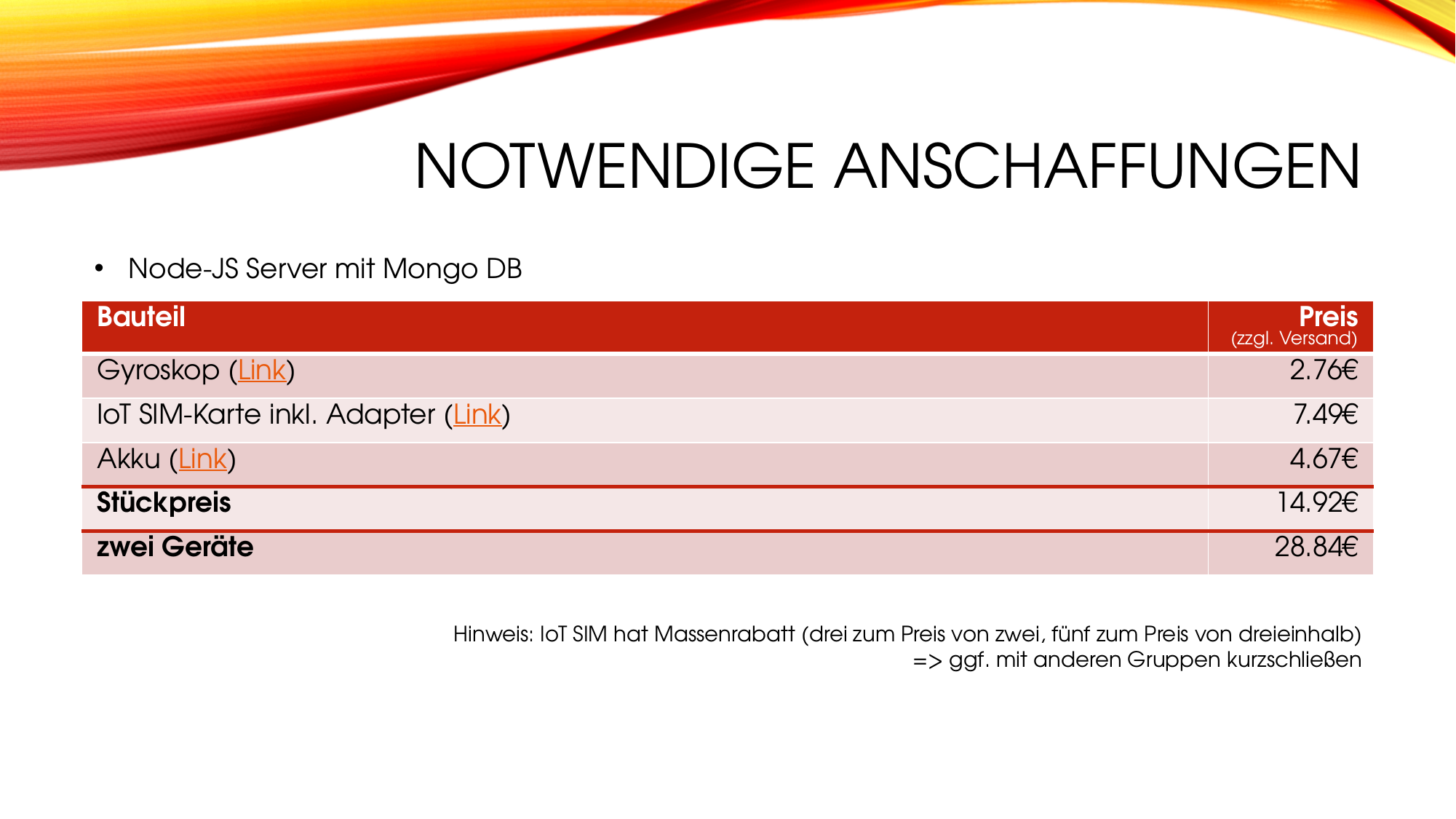

# Notwendige Anschaffungen
Node-JS Server mit Mongo DB
| Bauteil | Preis (zzgl. Versand) |
| --- | --- |
| Gyroskop (Link) | 2.76€ |
| IoT SIM-Karte inkl. Adapter (Link) | 7.49€ |
| Akku (Link) | 4.67€ |
| Stückpreis | 14.92€ |
| zwei Geräte | 28.84€ |
Hinweis: IoT SIM hat Massenrabatt (drei zum Preis von zwei, fünf zum Preis von dreieinhalb)
=> ggf. mit anderen Gruppen kurzschließen